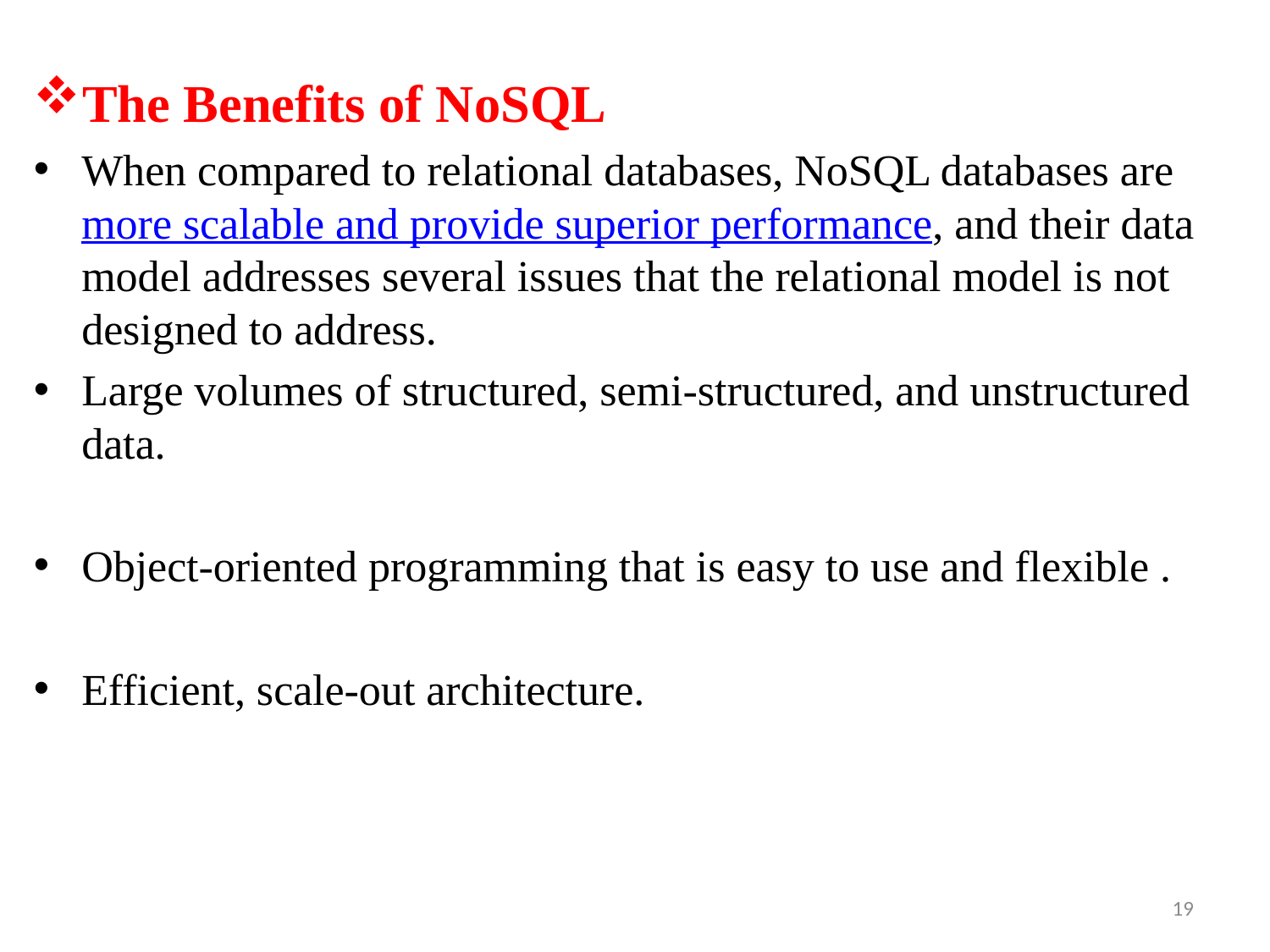

The Benefits of NoSQL
When compared to relational databases, NoSQL databases are more scalable and provide superior performance, and their data model addresses several issues that the relational model is not designed to address.
Large volumes of structured, semi-structured, and unstructured data.

Object-oriented programming that is easy to use and flexible .

Efficient, scale-out architecture.
19